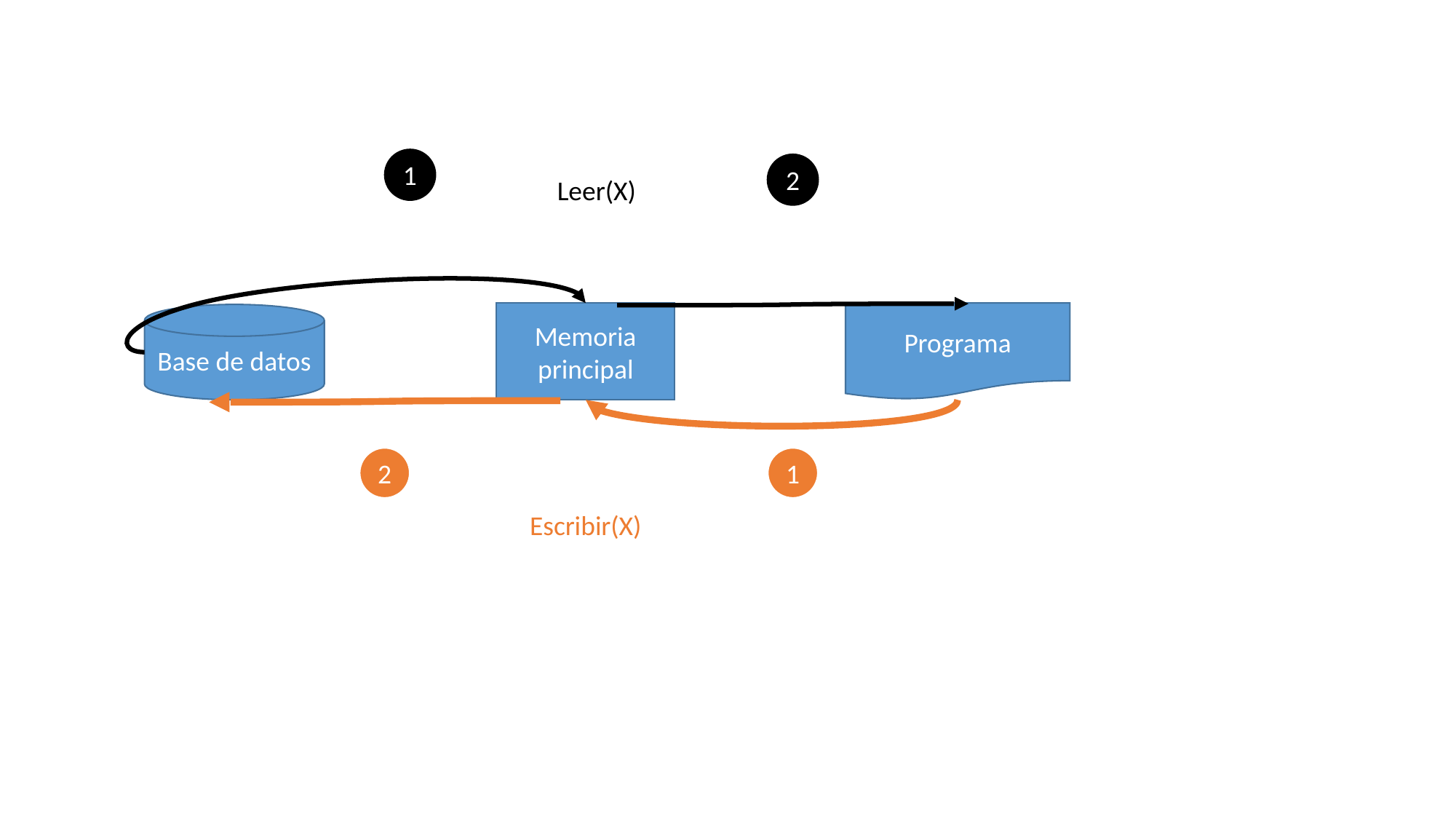

1
2
Leer(X)
Memoria principal
Programa
Base de datos
2
1
Escribir(X)